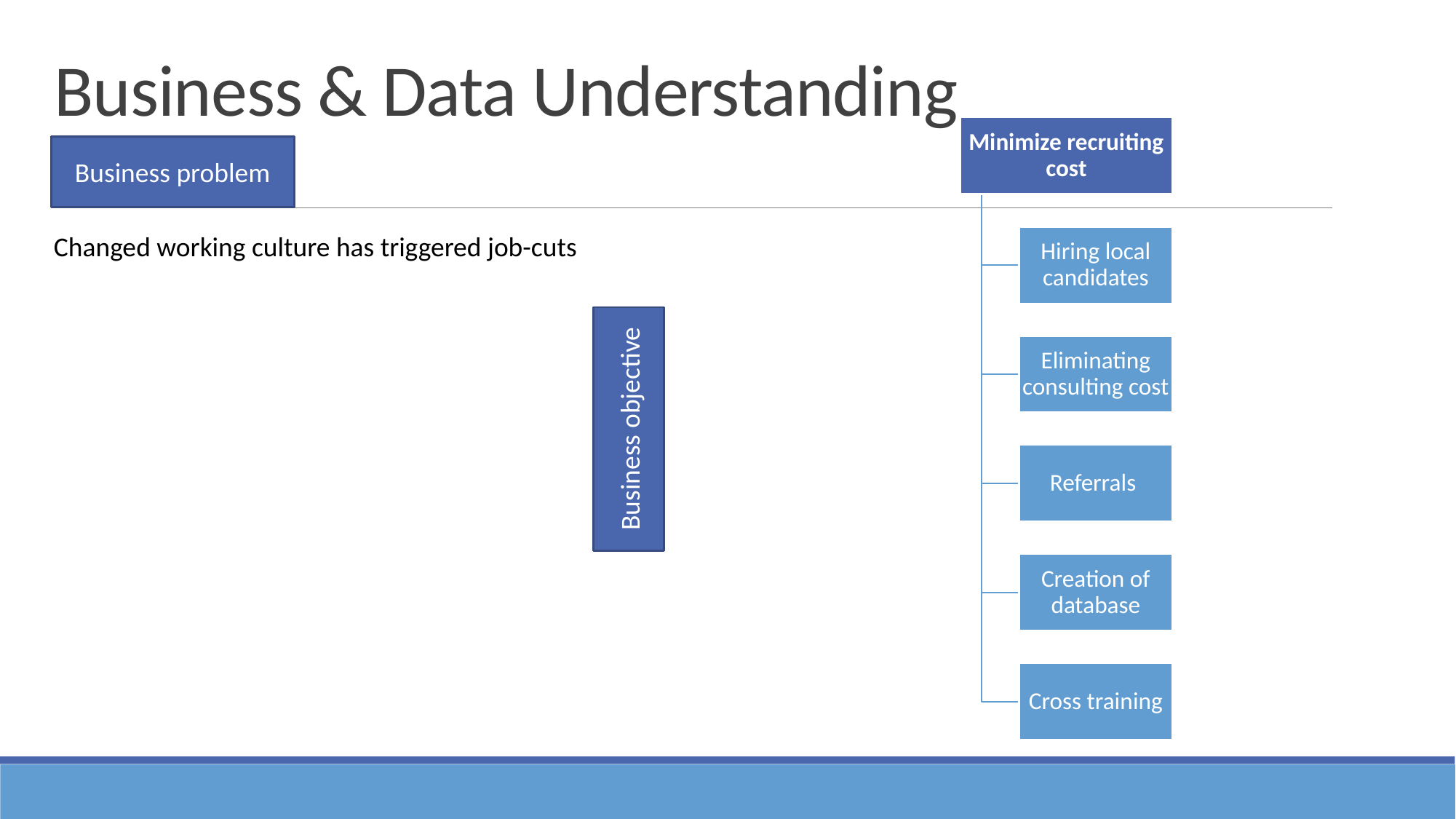

# Business & Data Understanding
Minimize recruiting cost
Hiring local candidates
Eliminating consulting cost
Referrals
Creation of database
Cross training
Business problem
Changed working culture has triggered job-cuts
Business objective